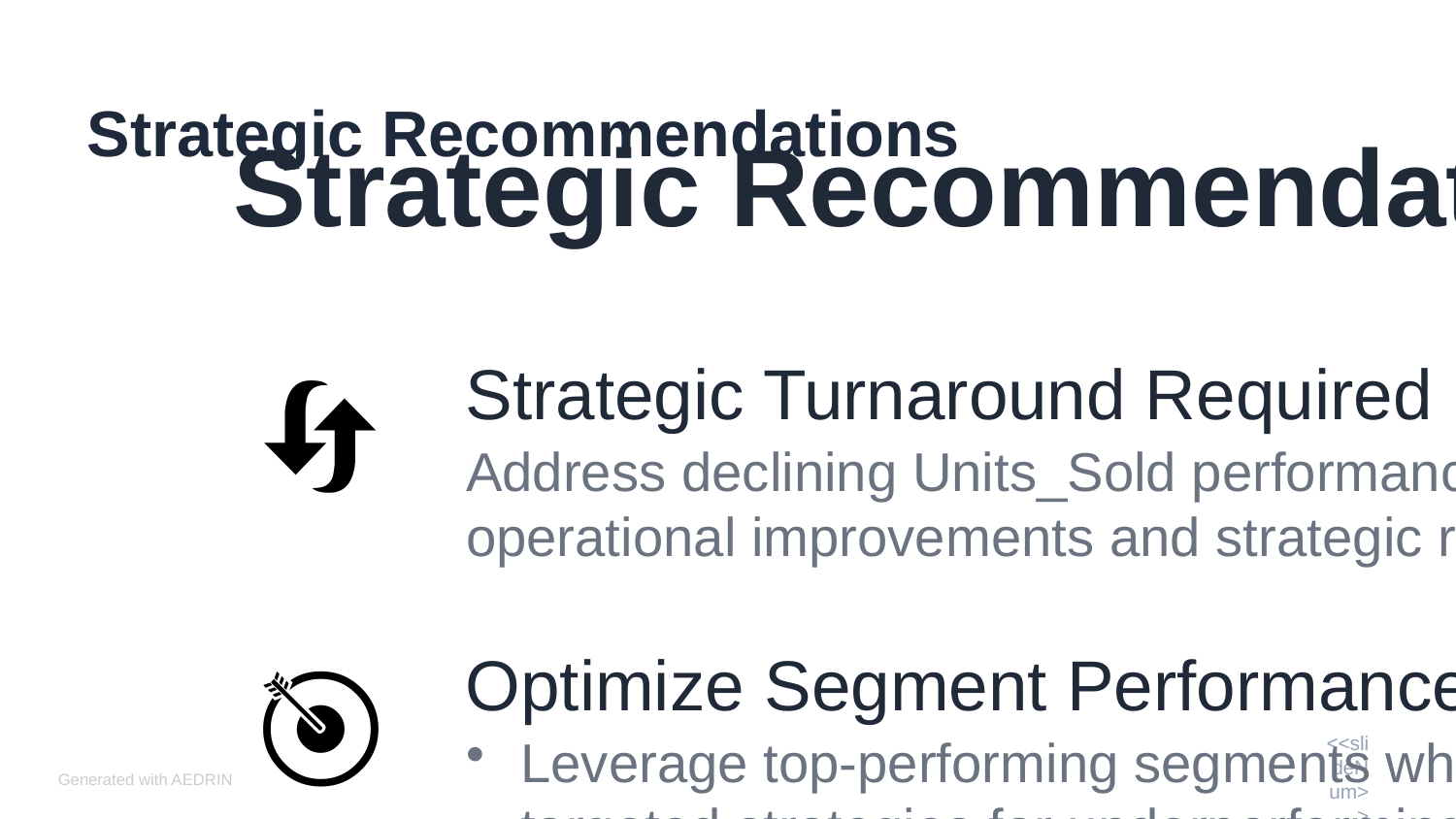

Strategic Recommendations
Strategic Recommendations
🔄
Strategic Turnaround Required
Address declining Units_Sold performance through operational improvements and strategic repositioning.
🎯
Optimize Segment Performance
Leverage top-performing segments while developing targeted strategies for underperforming categories.
⏰
Implement Predictive Analytics
Utilize historical trends to develop forecasting models and proactive performance management strategies.